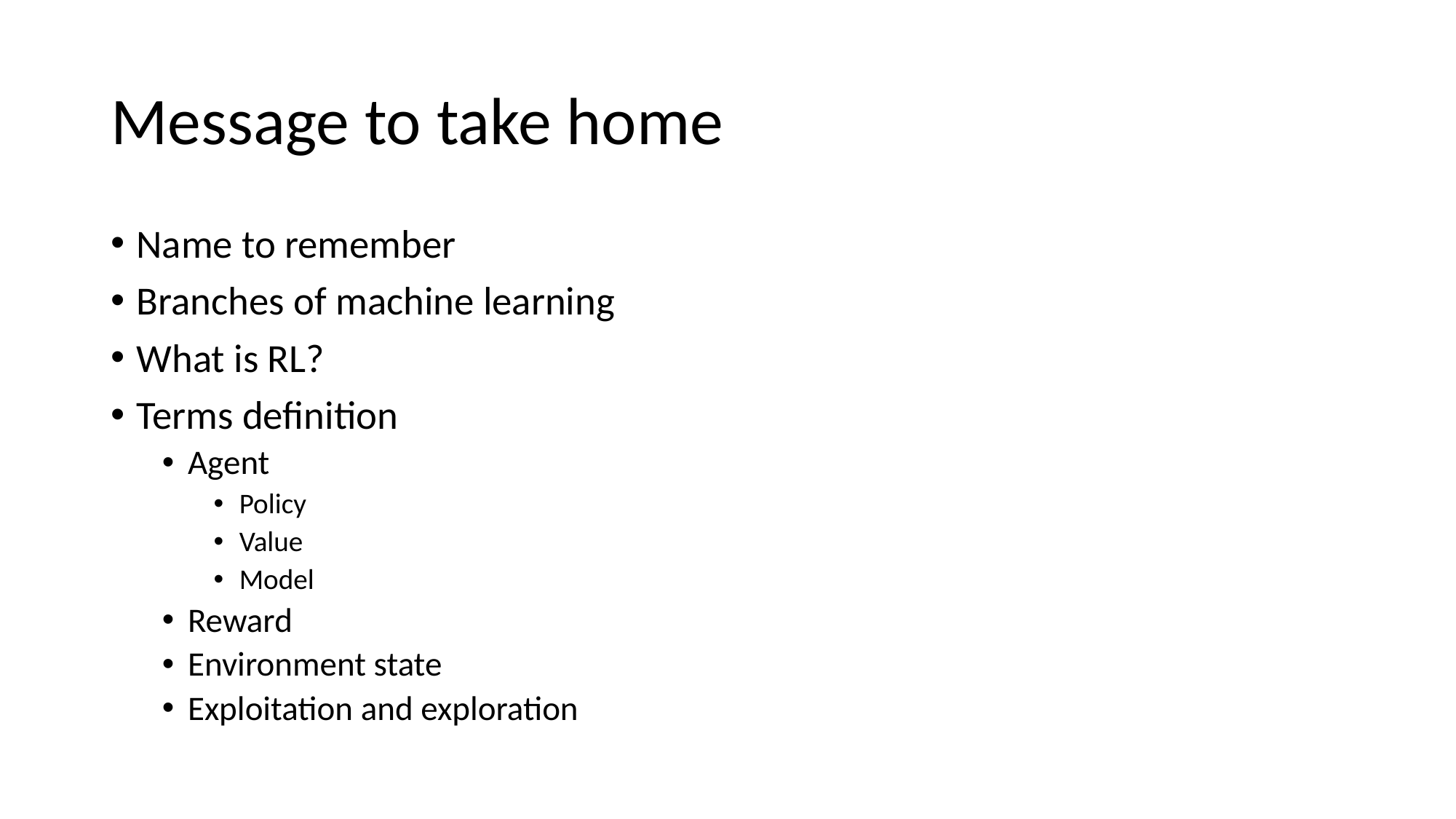

# Message to take home
Name to remember
Branches of machine learning
What is RL?
Terms definition
Agent
Policy
Value
Model
Reward
Environment state
Exploitation and exploration